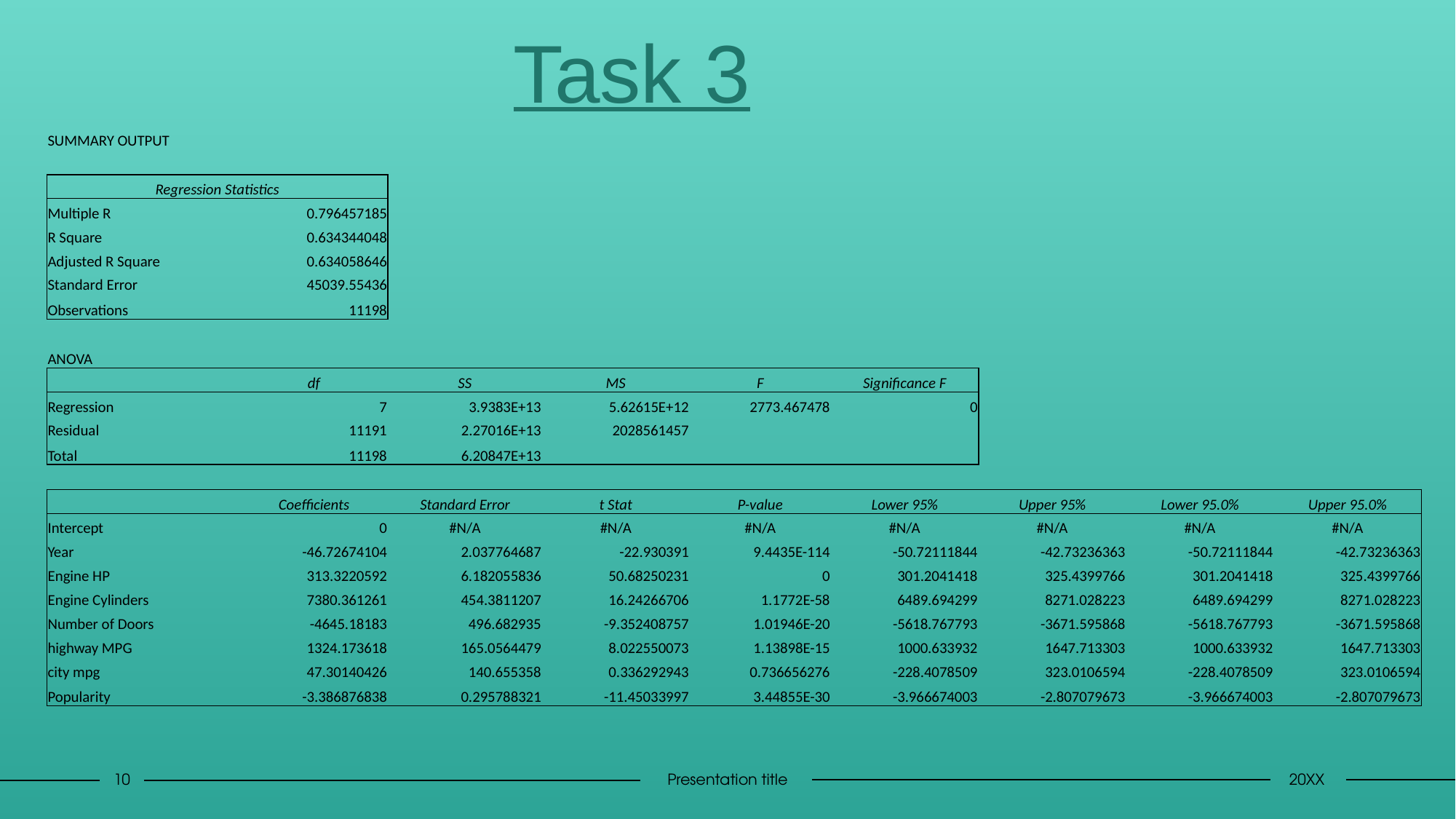

Task 3
| SUMMARY OUTPUT |  |  |  |  |  |  |  |  |
| --- | --- | --- | --- | --- | --- | --- | --- | --- |
|  |  |  |  |  |  |  |  |  |
| Regression Statistics |  |  |  |  |  |  |  |  |
| Multiple R | 0.796457185 |  |  |  |  |  |  |  |
| R Square | 0.634344048 |  |  |  |  |  |  |  |
| Adjusted R Square | 0.634058646 |  |  |  |  |  |  |  |
| Standard Error | 45039.55436 |  |  |  |  |  |  |  |
| Observations | 11198 |  |  |  |  |  |  |  |
|  |  |  |  |  |  |  |  |  |
| ANOVA |  |  |  |  |  |  |  |  |
|  | df | SS | MS | F | Significance F |  |  |  |
| Regression | 7 | 3.9383E+13 | 5.62615E+12 | 2773.467478 | 0 |  |  |  |
| Residual | 11191 | 2.27016E+13 | 2028561457 |  |  |  |  |  |
| Total | 11198 | 6.20847E+13 |  |  |  |  |  |  |
|  |  |  |  |  |  |  |  |  |
|  | Coefficients | Standard Error | t Stat | P-value | Lower 95% | Upper 95% | Lower 95.0% | Upper 95.0% |
| Intercept | 0 | #N/A | #N/A | #N/A | #N/A | #N/A | #N/A | #N/A |
| Year | -46.72674104 | 2.037764687 | -22.930391 | 9.4435E-114 | -50.72111844 | -42.73236363 | -50.72111844 | -42.73236363 |
| Engine HP | 313.3220592 | 6.182055836 | 50.68250231 | 0 | 301.2041418 | 325.4399766 | 301.2041418 | 325.4399766 |
| Engine Cylinders | 7380.361261 | 454.3811207 | 16.24266706 | 1.1772E-58 | 6489.694299 | 8271.028223 | 6489.694299 | 8271.028223 |
| Number of Doors | -4645.18183 | 496.682935 | -9.352408757 | 1.01946E-20 | -5618.767793 | -3671.595868 | -5618.767793 | -3671.595868 |
| highway MPG | 1324.173618 | 165.0564479 | 8.022550073 | 1.13898E-15 | 1000.633932 | 1647.713303 | 1000.633932 | 1647.713303 |
| city mpg | 47.30140426 | 140.655358 | 0.336292943 | 0.736656276 | -228.4078509 | 323.0106594 | -228.4078509 | 323.0106594 |
| Popularity | -3.386876838 | 0.295788321 | -11.45033997 | 3.44855E-30 | -3.966674003 | -2.807079673 | -3.966674003 | -2.807079673 |
|  |  |  |  |  |  |  |  |  |
10
Presentation title
20XX